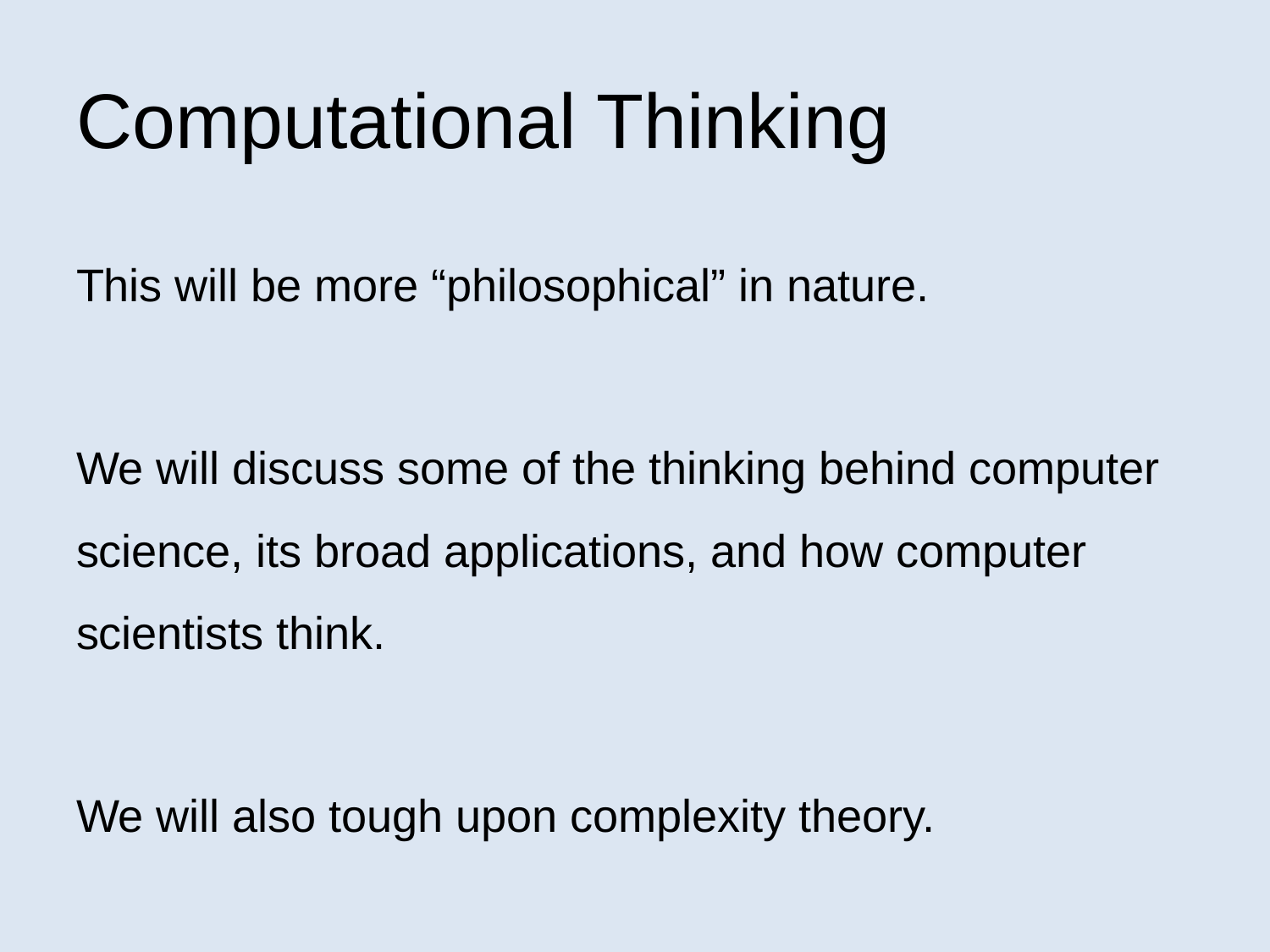

# Computational Thinking
This will be more “philosophical” in nature.

We will discuss some of the thinking behind computer science, its broad applications, and how computer scientists think.

We will also tough upon complexity theory.